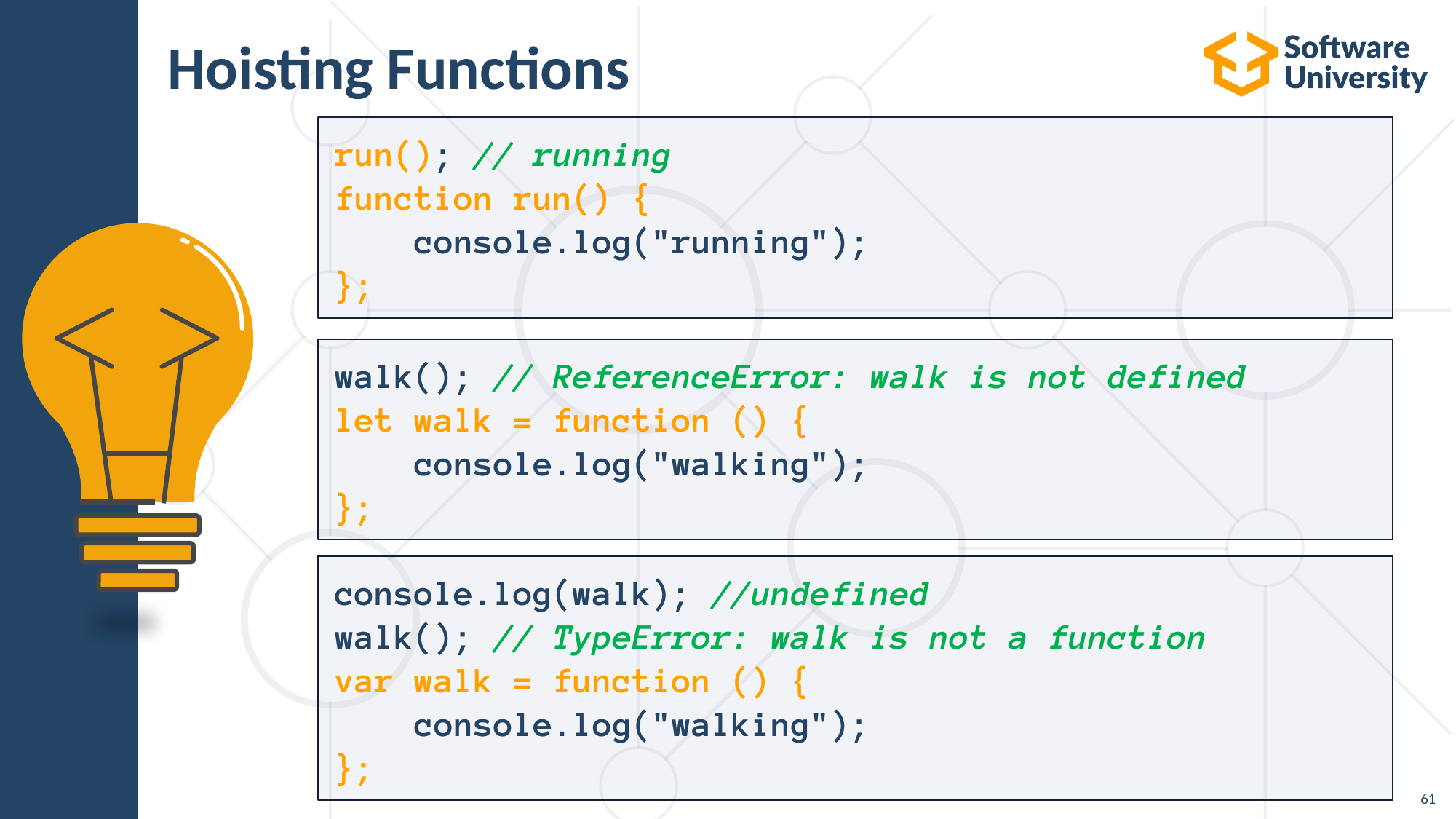

# Hoisting Functions
run(); // running
function run() {
    console.log("running");
};
walk(); // ReferenceError: walk is not defined
let walk = function () {
    console.log("walking");
};
console.log(walk); //undefined
walk(); // TypeError: walk is not a function
var walk = function () {
    console.log("walking");
};
61